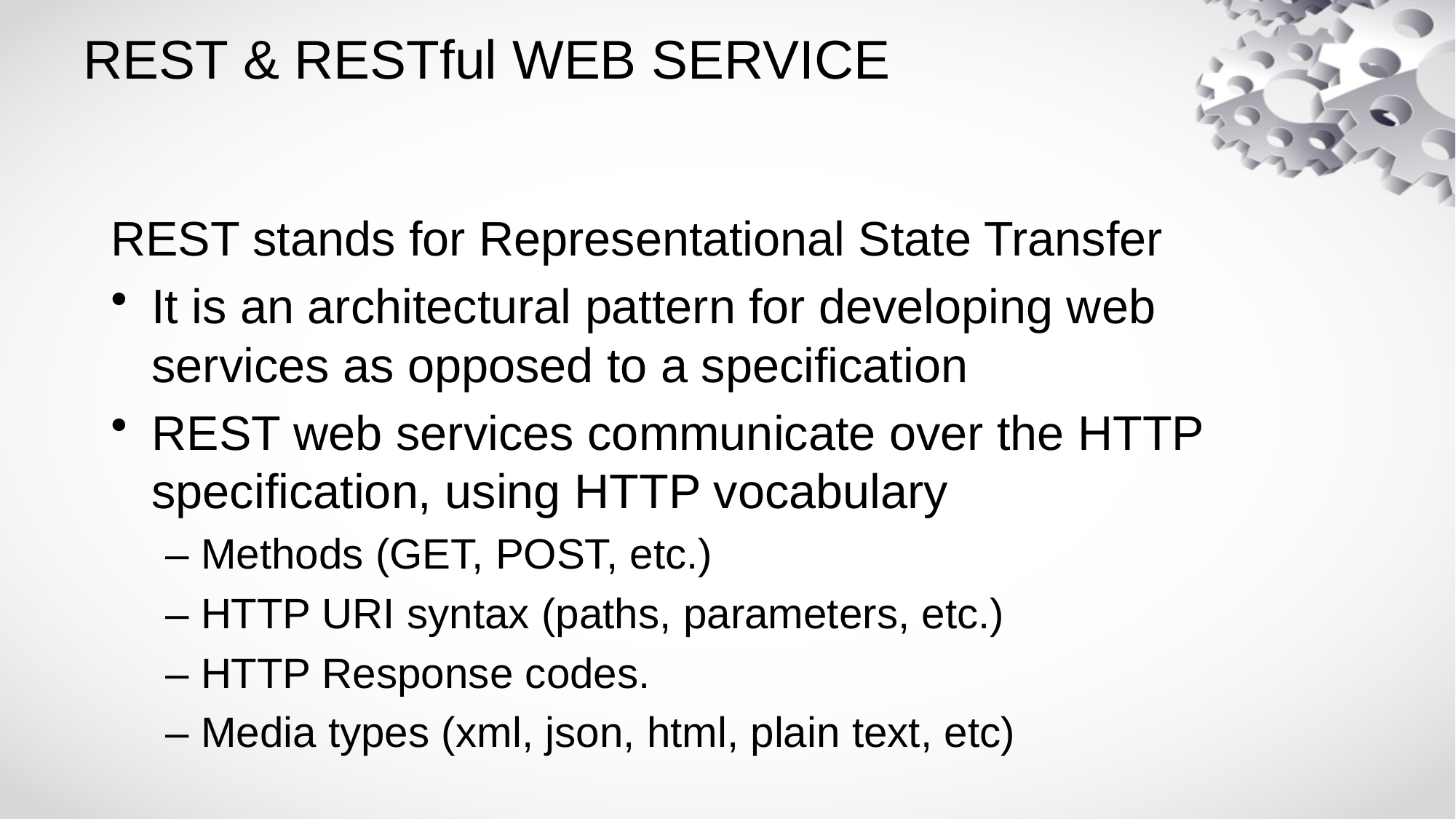

# REST & RESTful WEB SERVICE
REST stands for Representational State Transfer
It is an architectural pattern for developing web services as opposed to a specification
REST web services communicate over the HTTP specification, using HTTP vocabulary
– Methods (GET, POST, etc.)
– HTTP URI syntax (paths, parameters, etc.)
– HTTP Response codes.
– Media types (xml, json, html, plain text, etc)